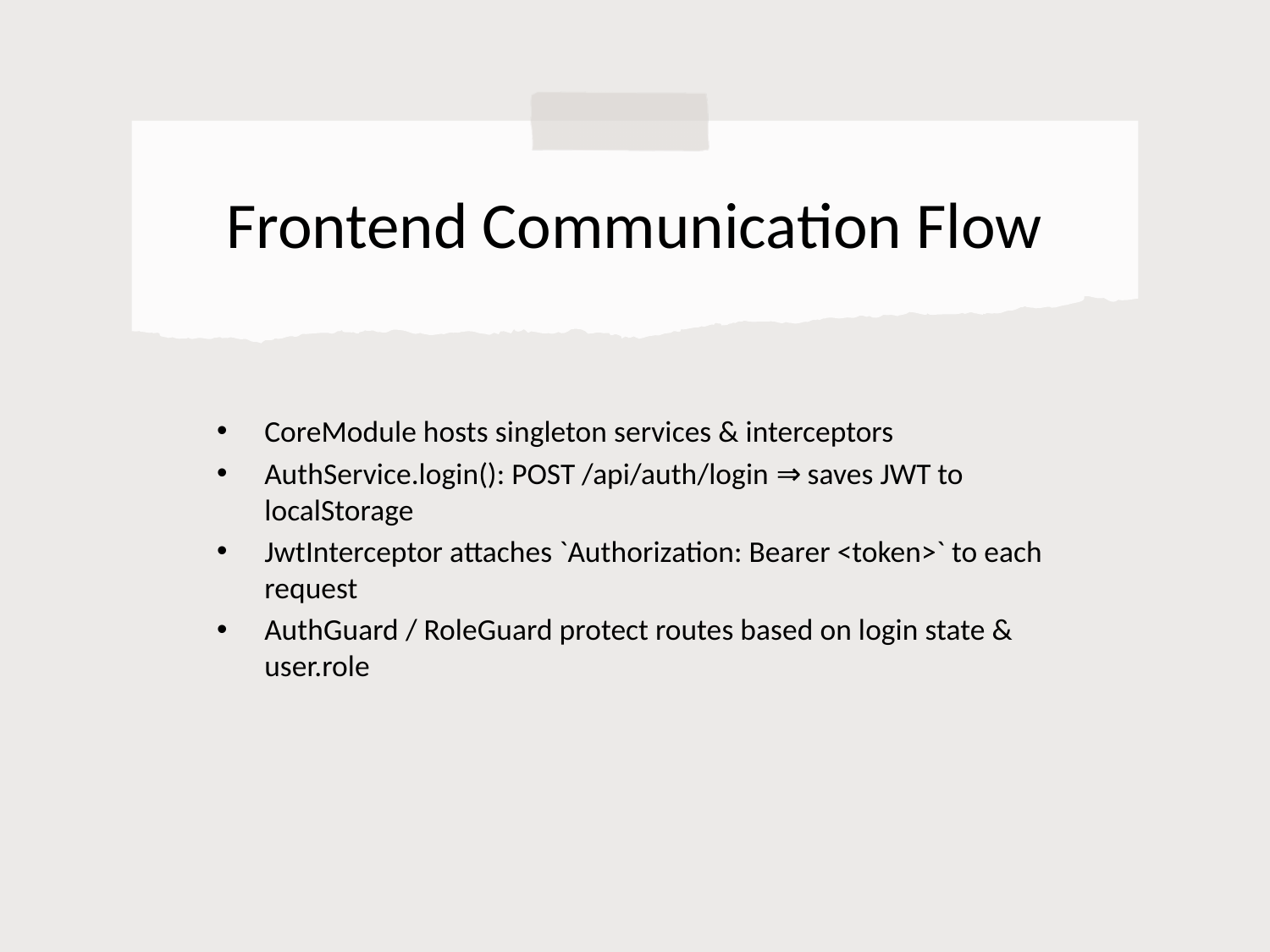

# Frontend Communication Flow
CoreModule hosts singleton services & interceptors
AuthService.login(): POST /api/auth/login ⇒ saves JWT to localStorage
JwtInterceptor attaches `Authorization: Bearer <token>` to each request
AuthGuard / RoleGuard protect routes based on login state & user.role